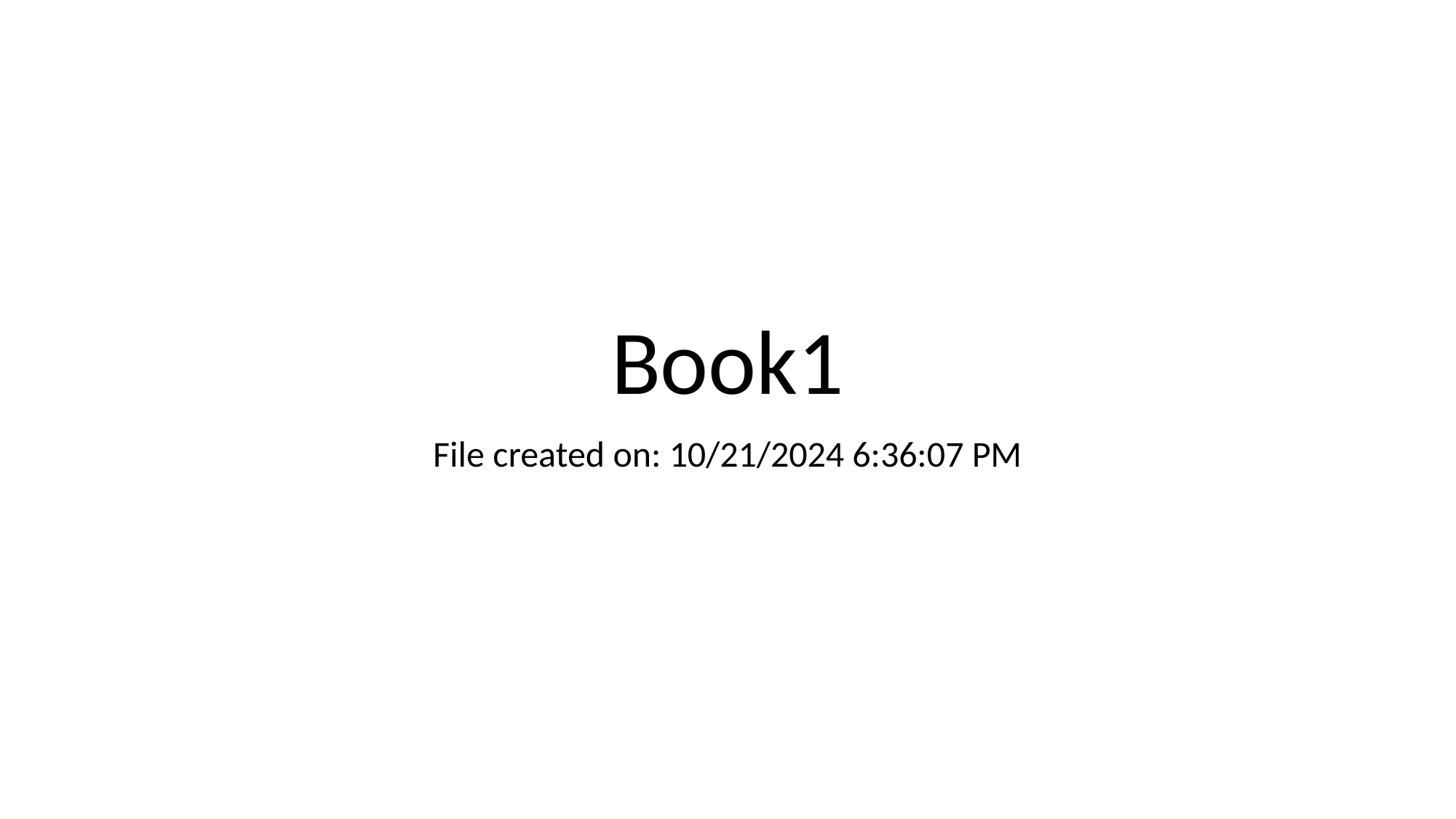

# Book1
File created on: 10/21/2024 6:36:07 PM